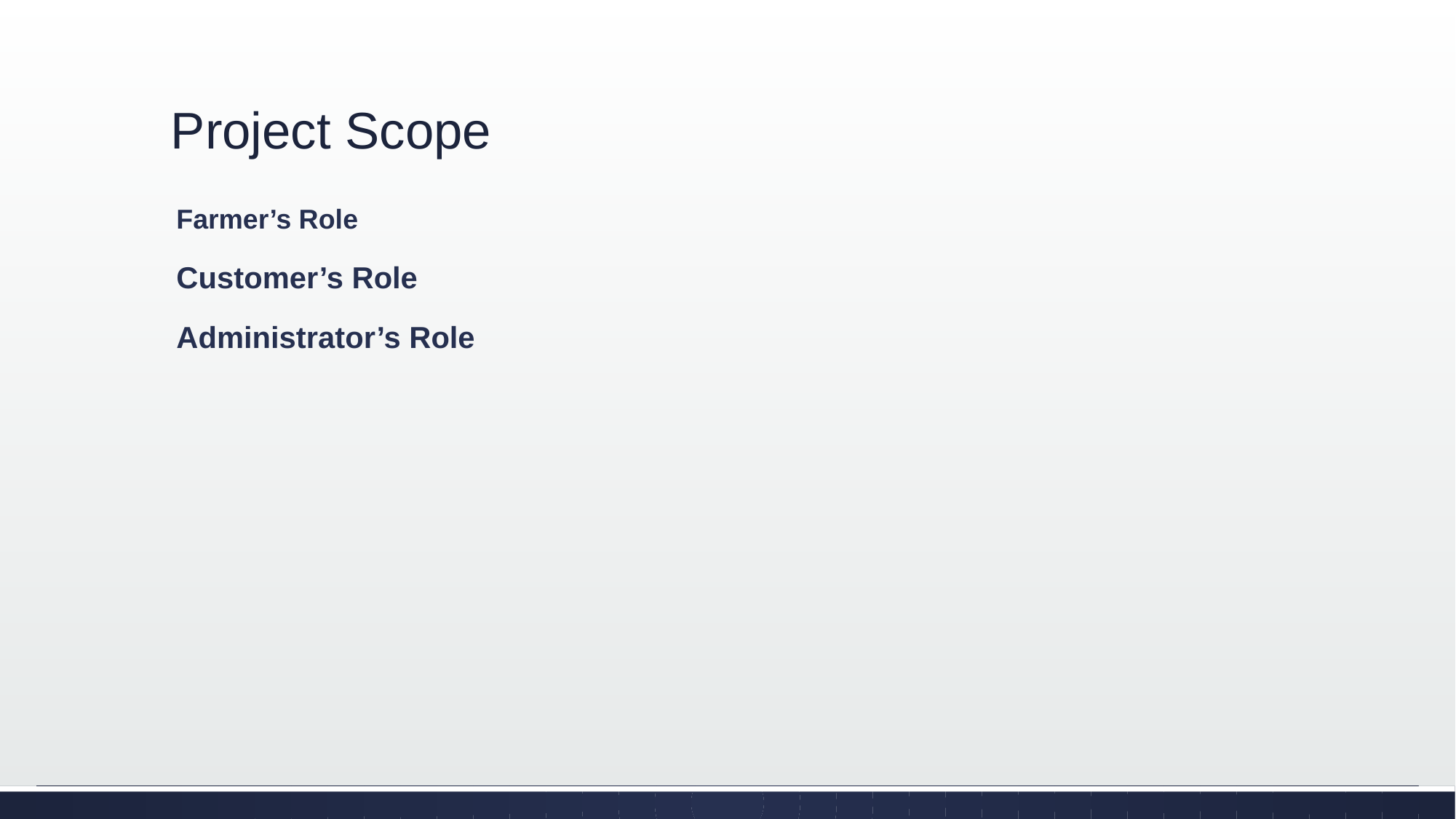

# Project Scope
Farmer’s Role
Customer’s Role
Administrator’s Role